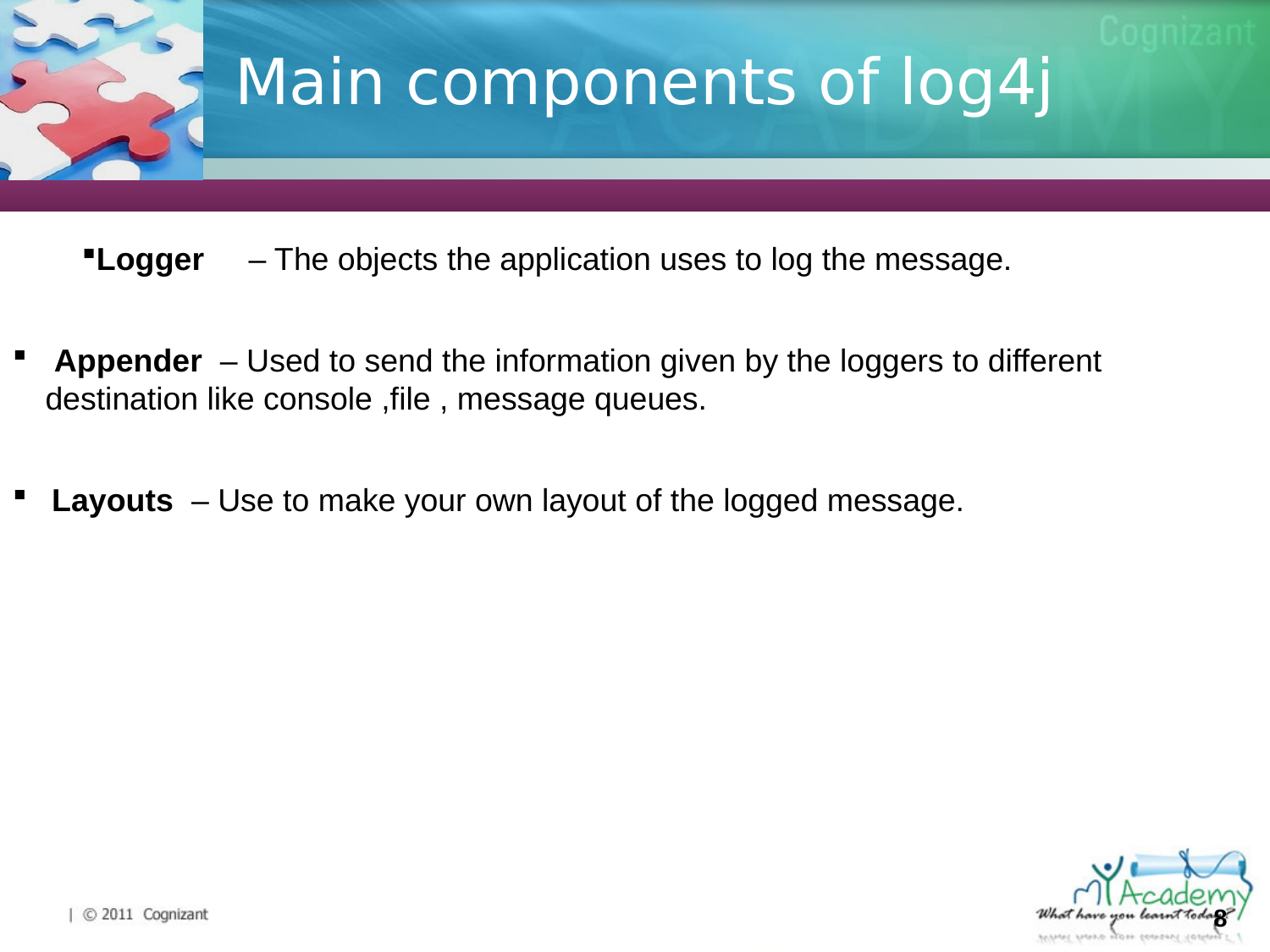

# Main components of log4j
Logger     – The objects the application uses to log the message.
 Appender  – Used to send the information given by the loggers to different destination like console ,file , message queues.
Layouts  – Use to make your own layout of the logged message.
8